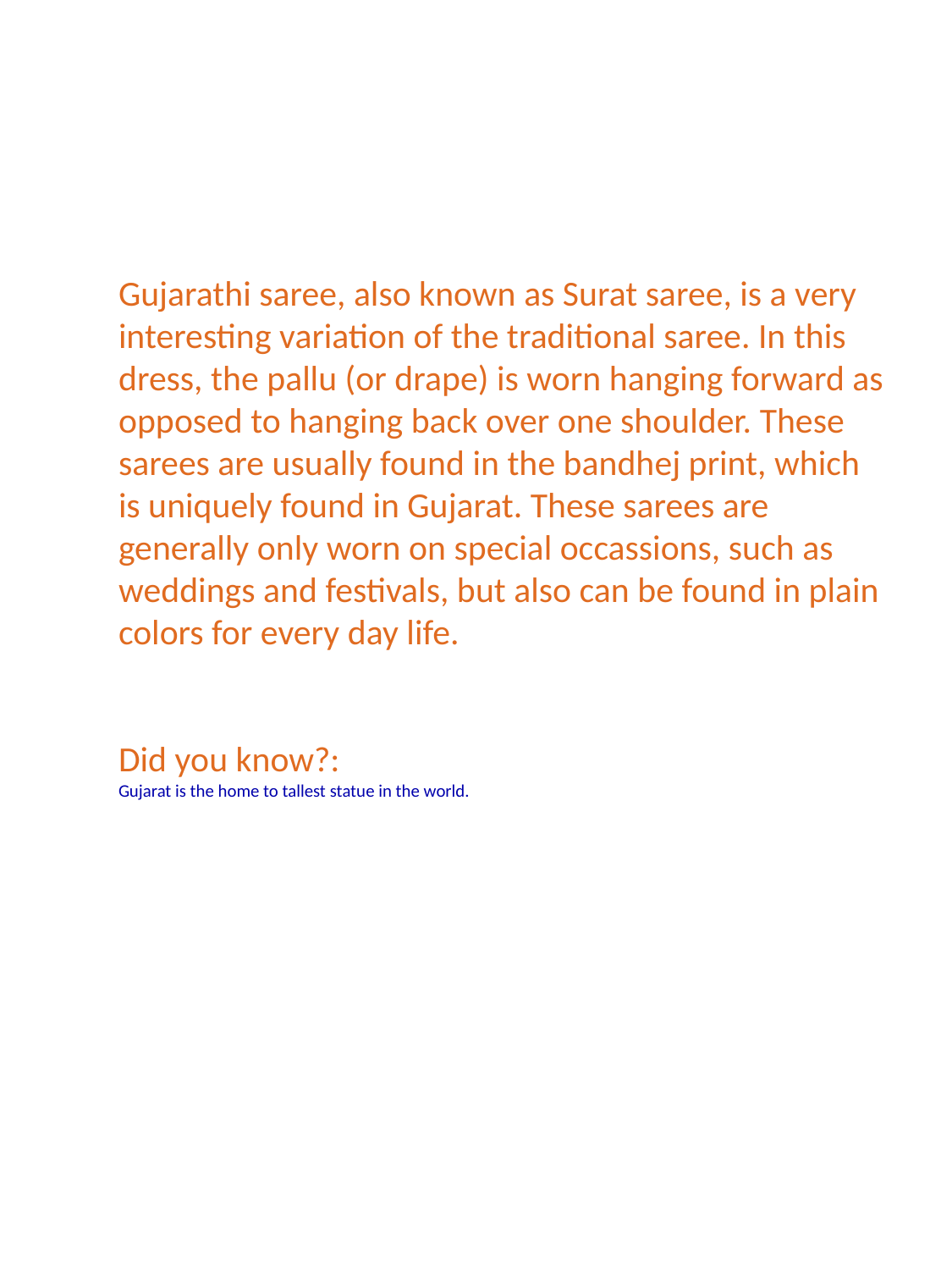

Gujarathi saree, also known as Surat saree, is a very interesting variation of the traditional saree. In this dress, the pallu (or drape) is worn hanging forward as opposed to hanging back over one shoulder. These sarees are usually found in the bandhej print, which is uniquely found in Gujarat. These sarees are generally only worn on special occassions, such as weddings and festivals, but also can be found in plain colors for every day life.

Did you know?:
Gujarat is the home to tallest statue in the world.